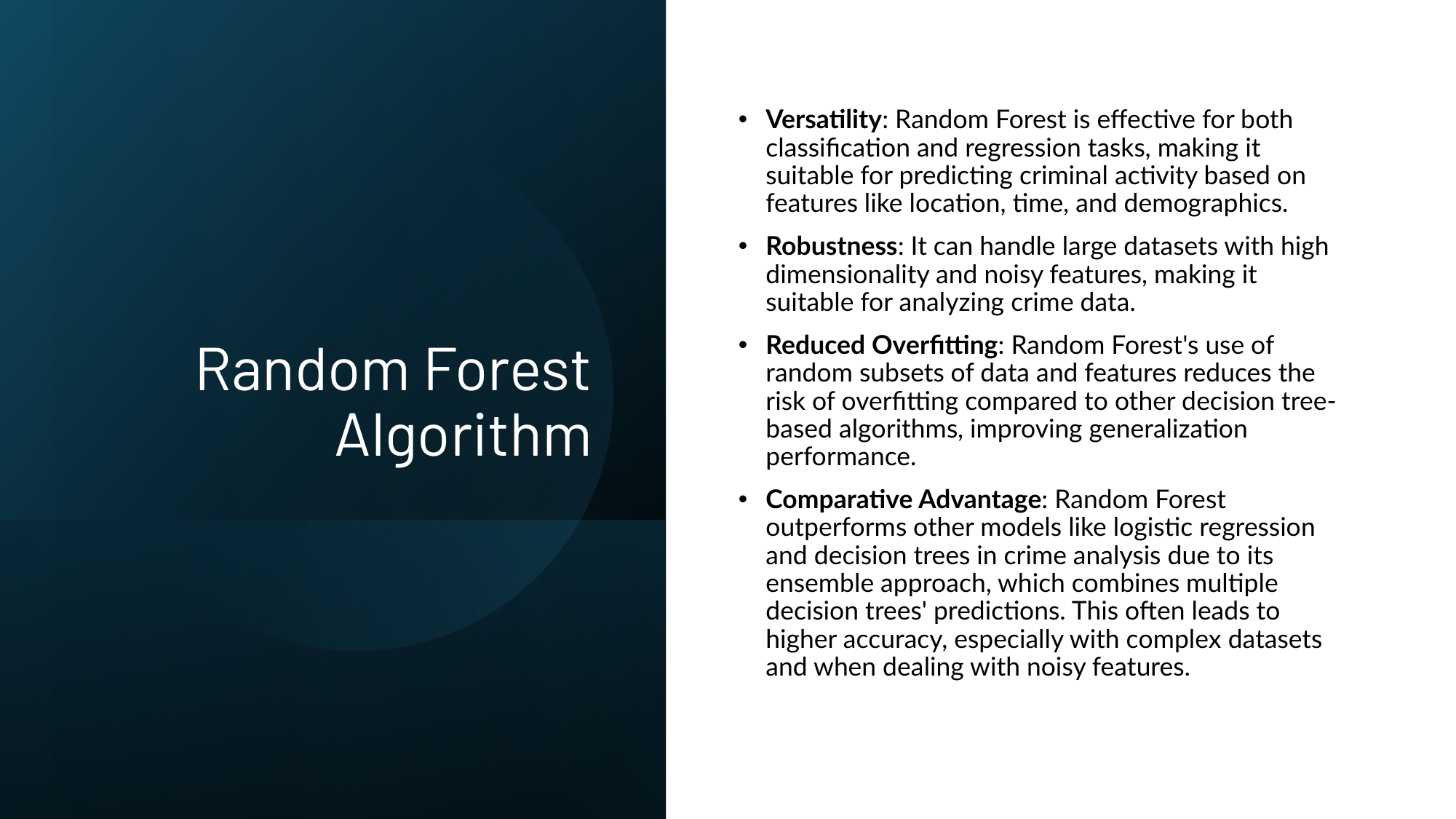

Versatility: Random Forest is effective for both classification and regression tasks, making it suitable for predicting criminal activity based on features like location, time, and demographics.
Robustness: It can handle large datasets with high dimensionality and noisy features, making it suitable for analyzing crime data.
Reduced Overfitting: Random Forest's use of random subsets of data and features reduces the risk of overfitting compared to other decision tree-based algorithms, improving generalization performance.
Comparative Advantage: Random Forest outperforms other models like logistic regression and decision trees in crime analysis due to its ensemble approach, which combines multiple decision trees' predictions. This often leads to higher accuracy, especially with complex datasets and when dealing with noisy features.
# Random Forest Algorithm